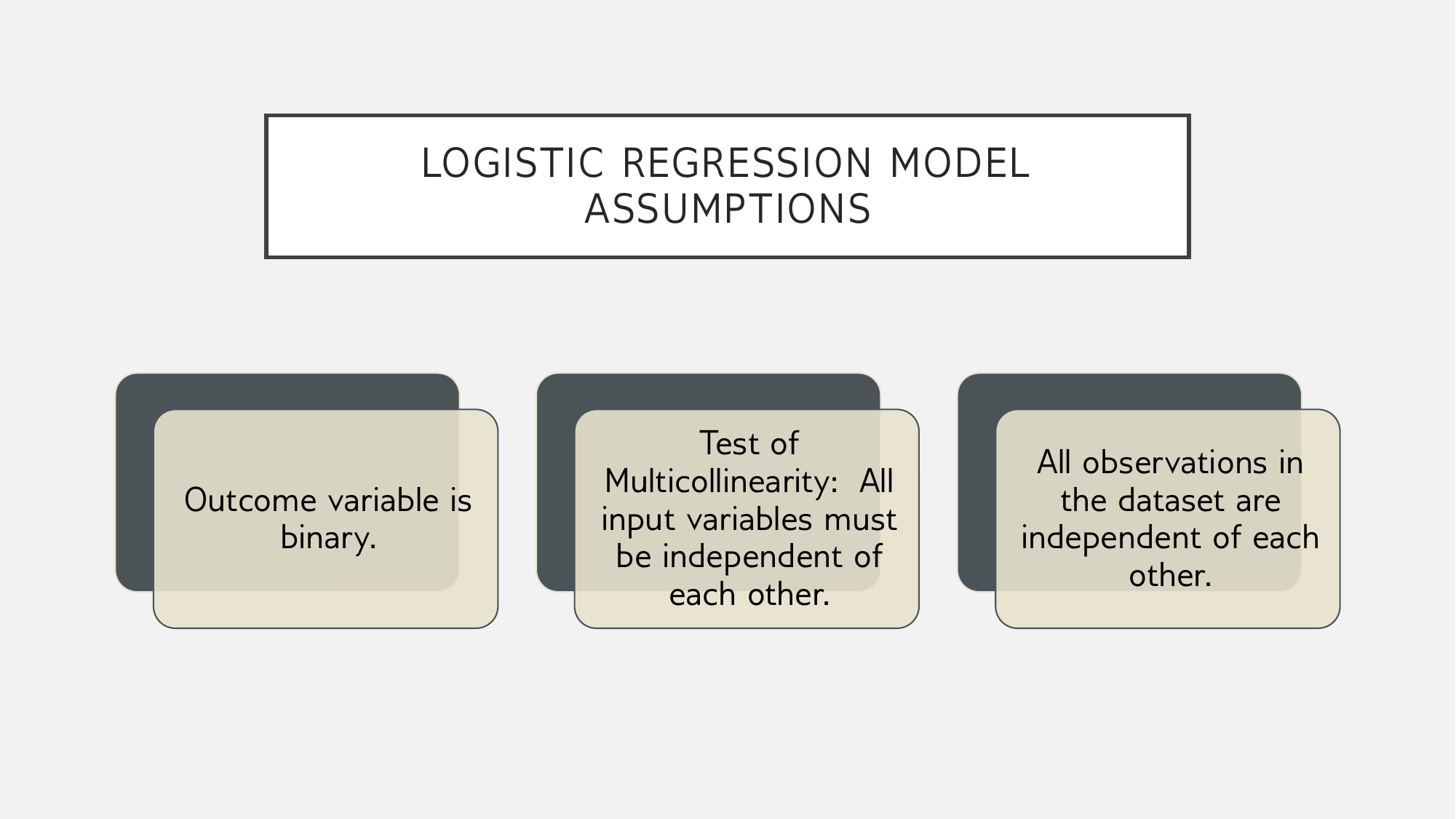

# Logistic regression model assumptions
Outcome variable is binary.
Test of Multicollinearity:  All input variables must be independent of each other.
All observations in the dataset are independent of each other.